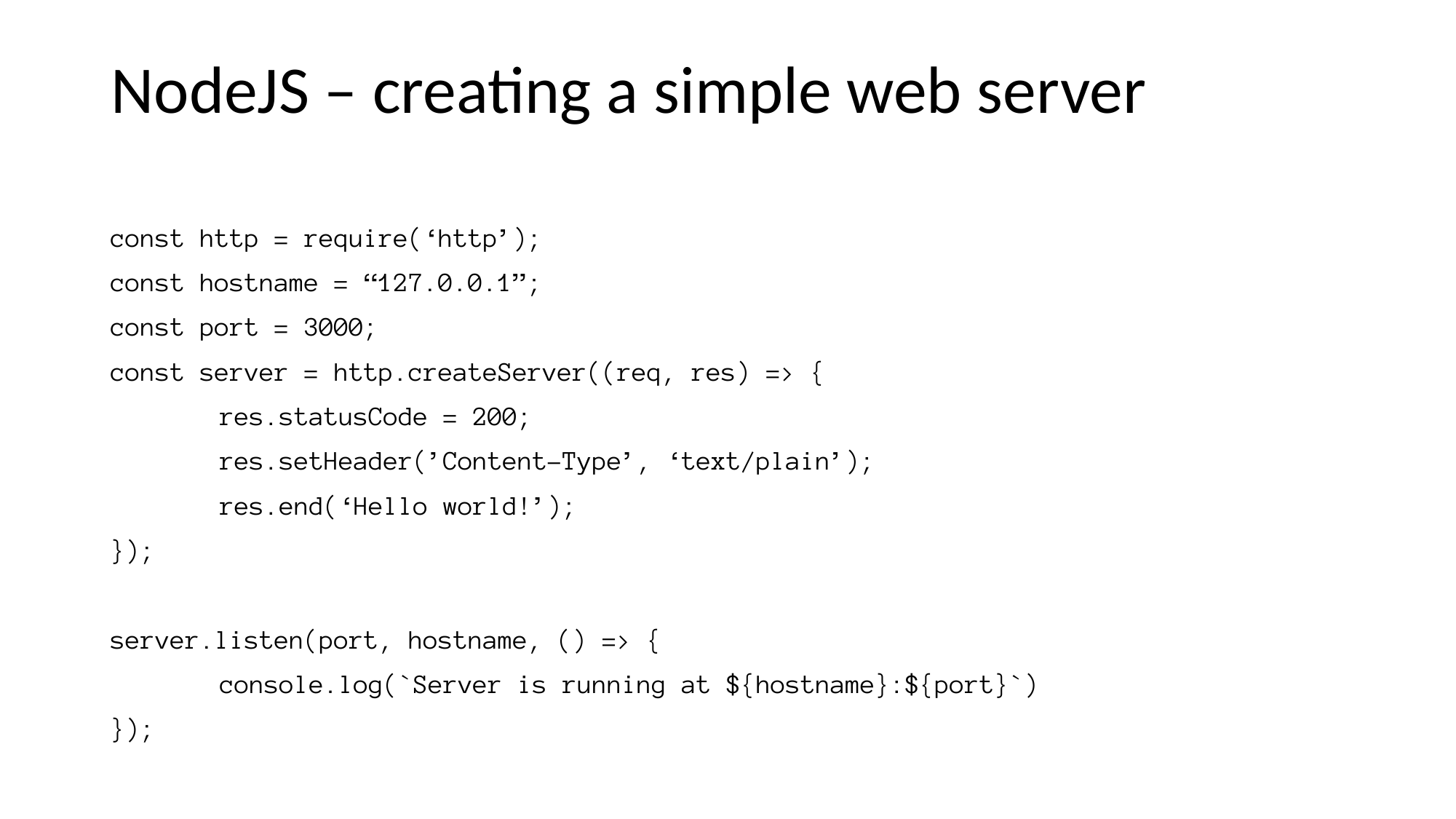

# NodeJS – creating a simple web server
const http = require(‘http’);
const hostname = “127.0.0.1”;
const port = 3000;
const server = http.createServer((req, res) => {
	res.statusCode = 200;
	res.setHeader(’Content-Type’, ‘text/plain’);
	res.end(‘Hello world!’);
});

server.listen(port, hostname, () => {
	console.log(`Server is running at ${hostname}:${port}`)
});